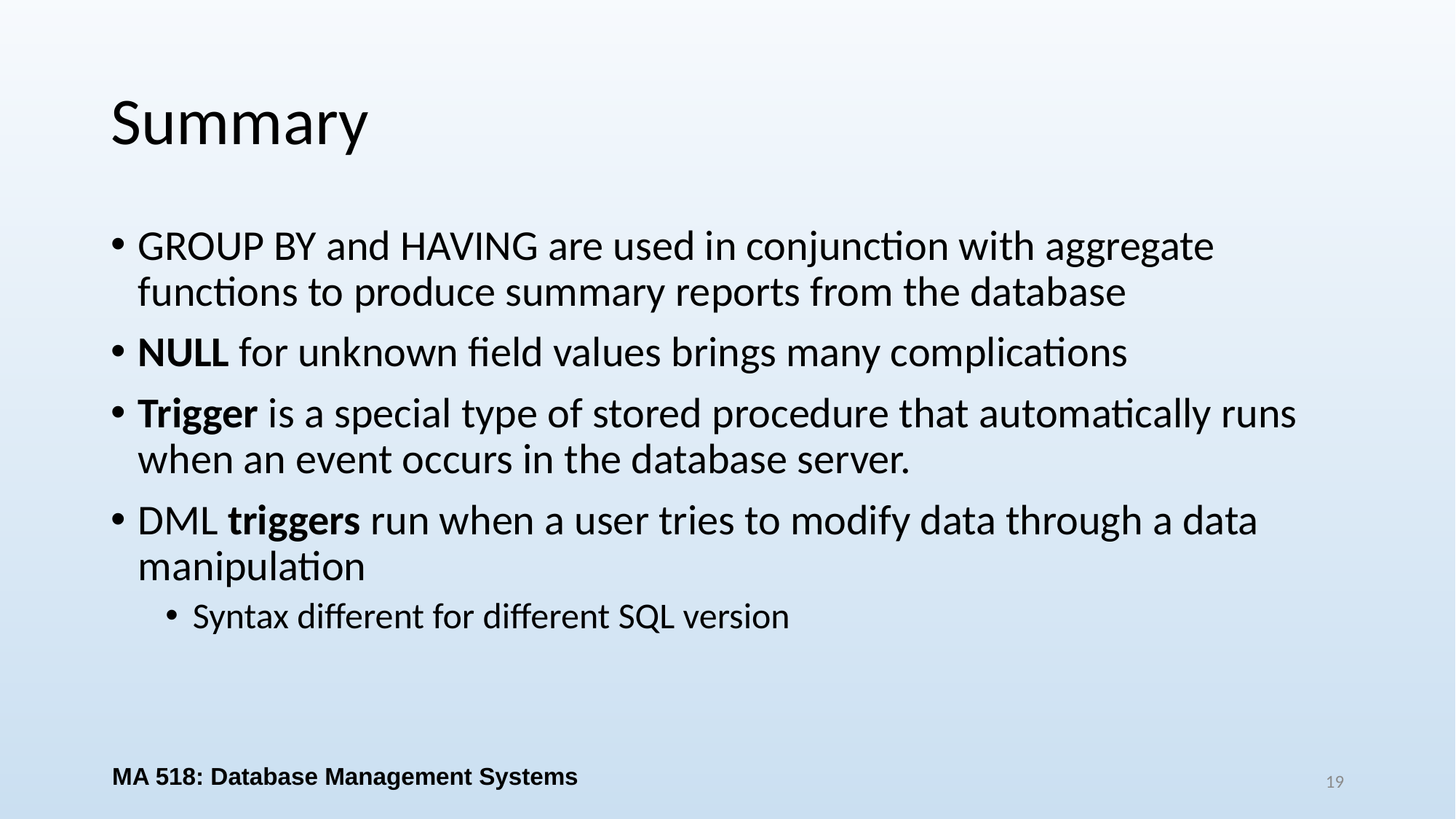

# Summary
GROUP BY and HAVING are used in conjunction with aggregate functions to produce summary reports from the database
NULL for unknown field values brings many complications
Trigger is a special type of stored procedure that automatically runs when an event occurs in the database server.
DML triggers run when a user tries to modify data through a data manipulation
Syntax different for different SQL version

MA 518: Database Management Systems
19